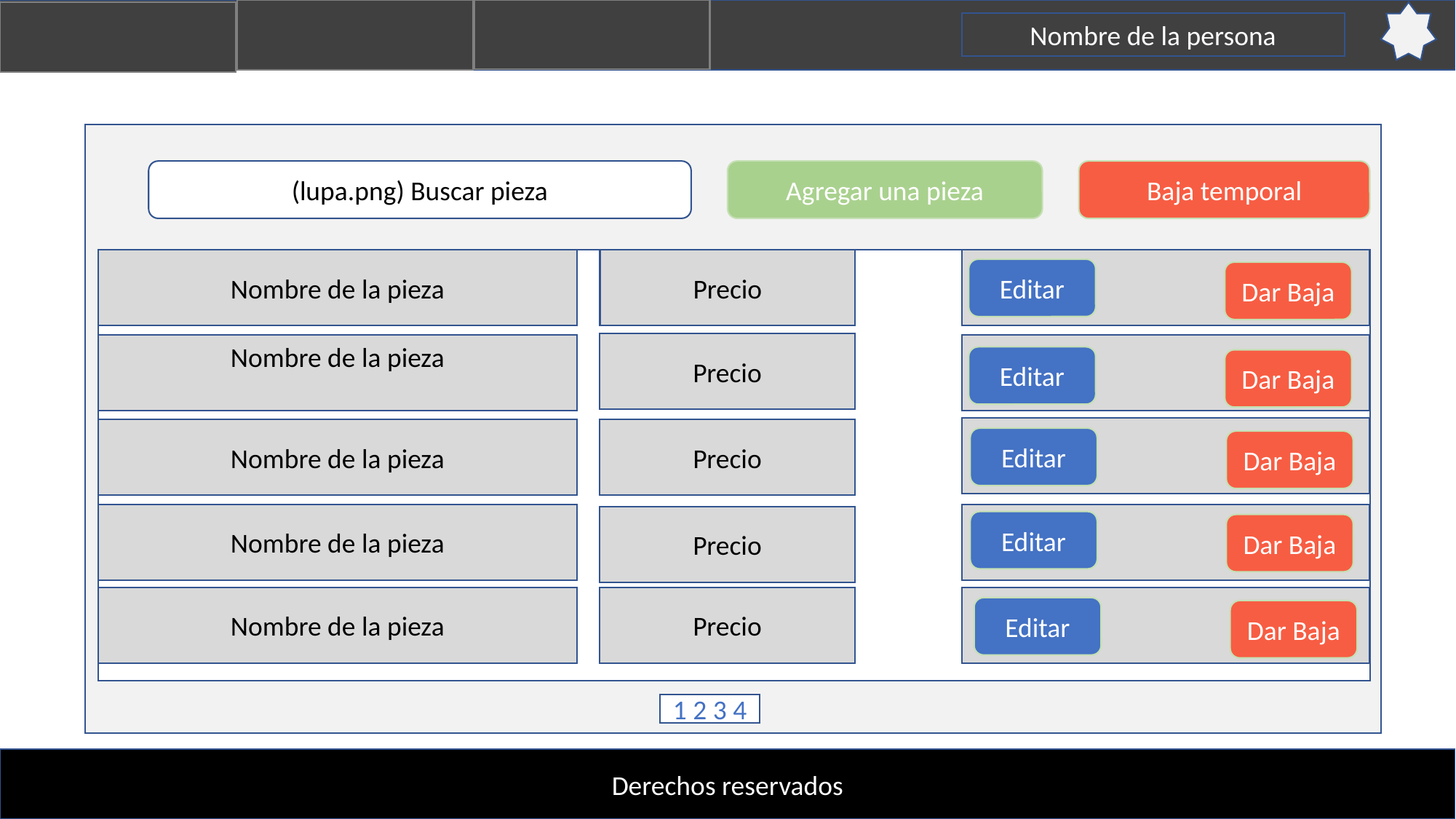

Nombre de la persona

(lupa.png) Buscar pieza
Agregar una pieza
Baja temporal

Nombre de la pieza
Precio

Editar
Dar Baja
Precio
Nombre de la pieza

Editar
Dar Baja

Nombre de la pieza
Precio
Editar
Dar Baja
Nombre de la pieza

Precio
Editar
Dar Baja
Nombre de la pieza
Precio

Editar
Dar Baja
1 2 3 4
Derechos reservados